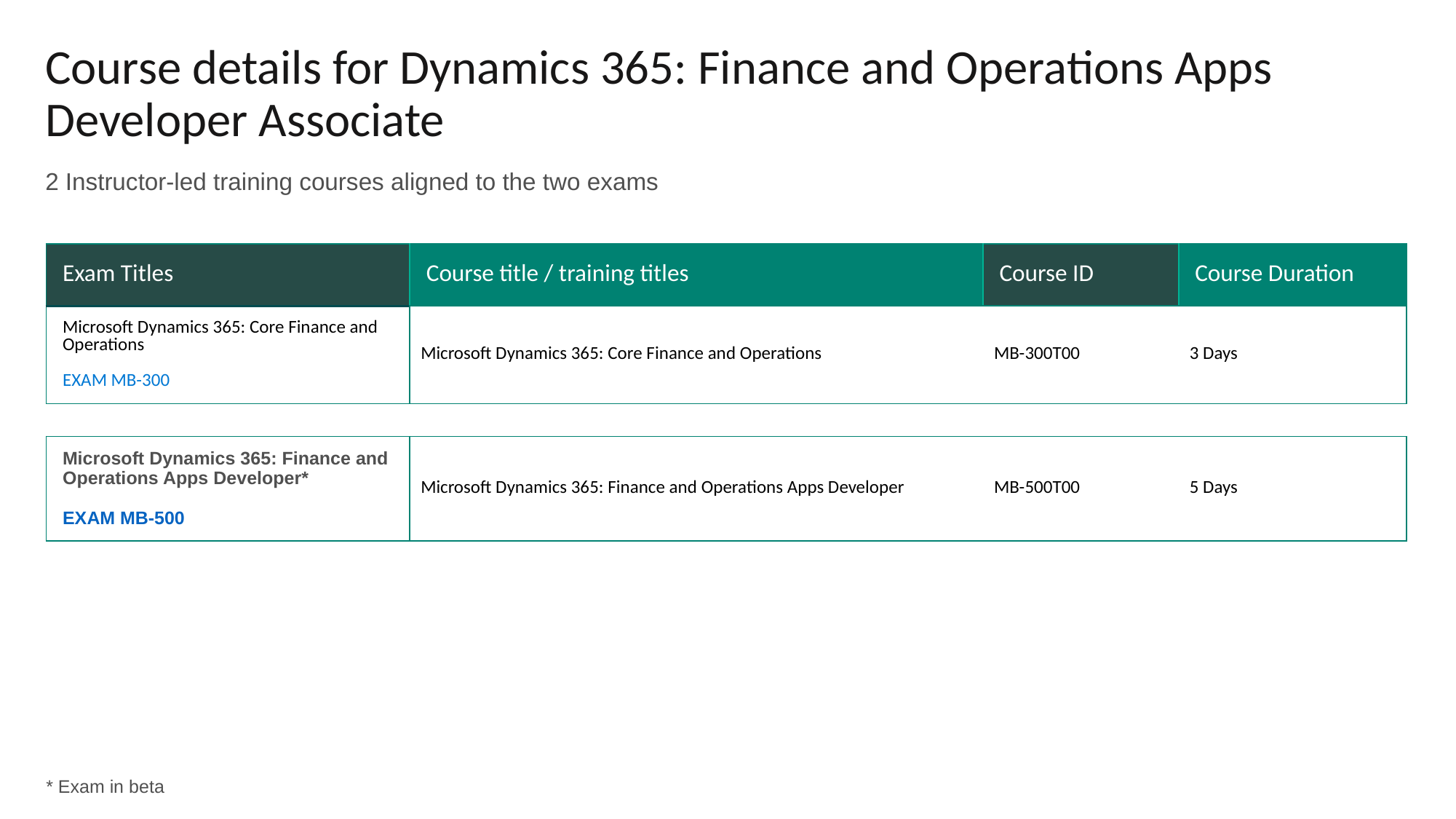

# Course details for Dynamics 365: Finance and Operations Apps Developer Associate
2 Instructor-led training courses aligned to the two exams
| Exam Titles | Course title / training titles | Course ID | Course Duration |
| --- | --- | --- | --- |
| Microsoft Dynamics 365: Core Finance and Operations EXAM MB-300 | Microsoft Dynamics 365: Core Finance and Operations | MB-300T00 | 3 Days |
|  |  |  |  |
| Microsoft Dynamics 365: Finance and Operations Apps Developer\* EXAM MB-500 | Microsoft Dynamics 365: Finance and Operations Apps Developer | MB-500T00 | 5 Days |
* Exam in beta